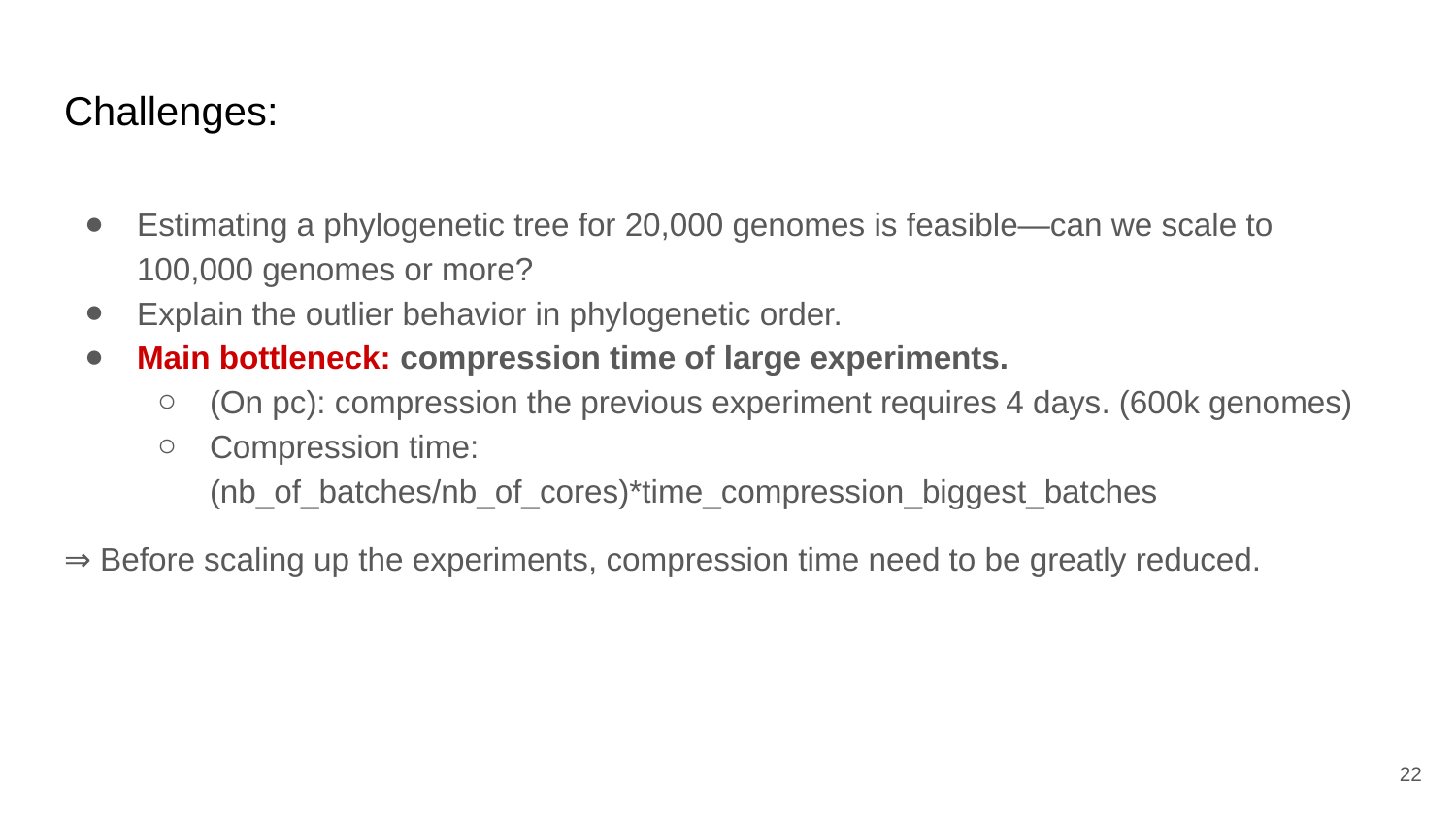

# Challenges:
Estimating a phylogenetic tree for 20,000 genomes is feasible—can we scale to 100,000 genomes or more?
Explain the outlier behavior in phylogenetic order.
Main bottleneck: compression time of large experiments.
(On pc): compression the previous experiment requires 4 days. (600k genomes)
Compression time: (nb_of_batches/nb_of_cores)*time_compression_biggest_batches
⇒ Before scaling up the experiments, compression time need to be greatly reduced.
22